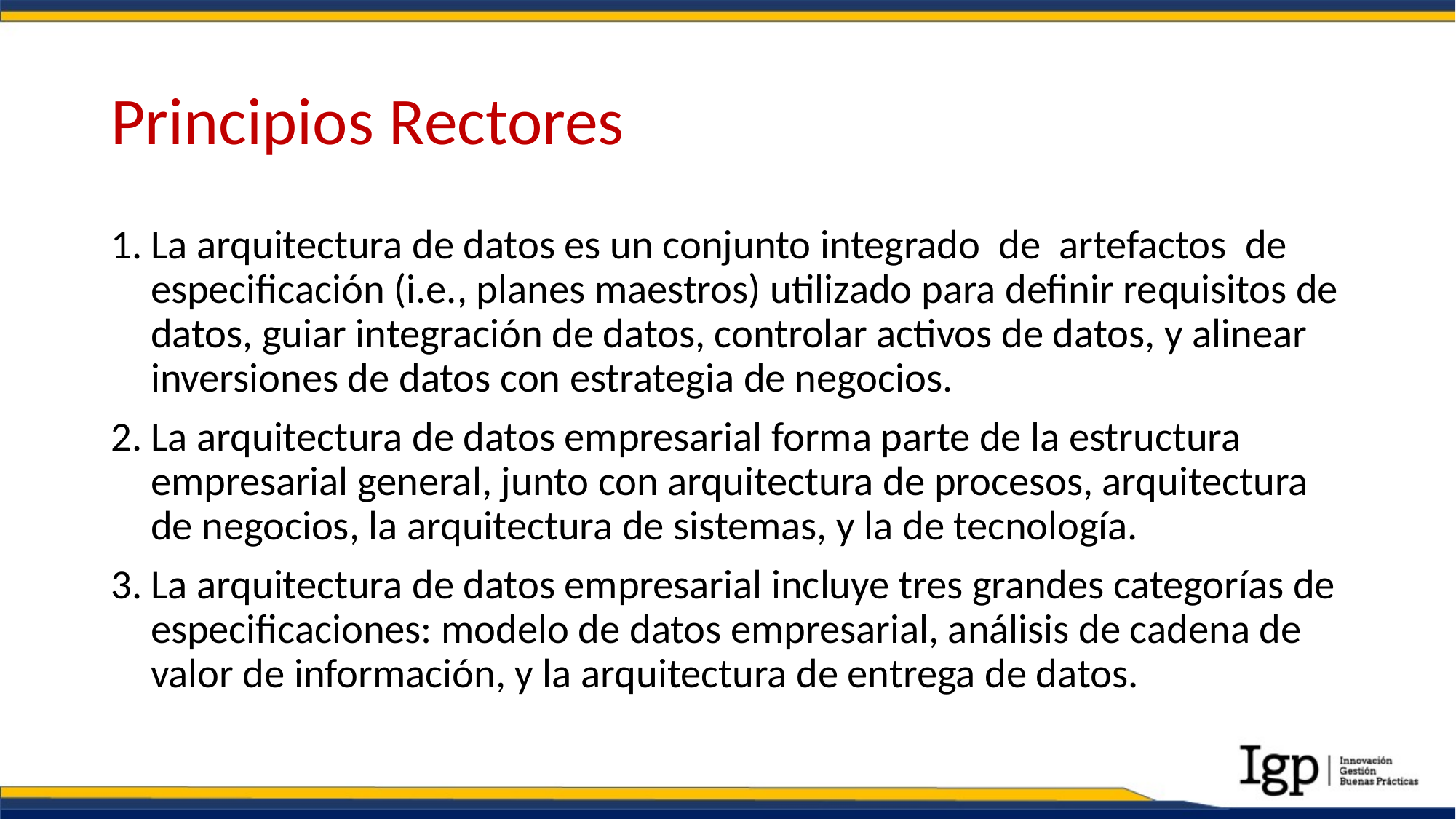

# Principios Rectores
La arquitectura de datos es un conjunto integrado  de  artefactos  de especificación (i.e., planes maestros) utilizado para definir requisitos de datos, guiar integración de datos, controlar activos de datos, y alinear inversiones de datos con estrategia de negocios.
La arquitectura de datos empresarial forma parte de la estructura empresarial general, junto con arquitectura de procesos, arquitectura de negocios, la arquitectura de sistemas, y la de tecnología.
La arquitectura de datos empresarial incluye tres grandes categorías de especificaciones: modelo de datos empresarial, análisis de cadena de valor de información, y la arquitectura de entrega de datos.